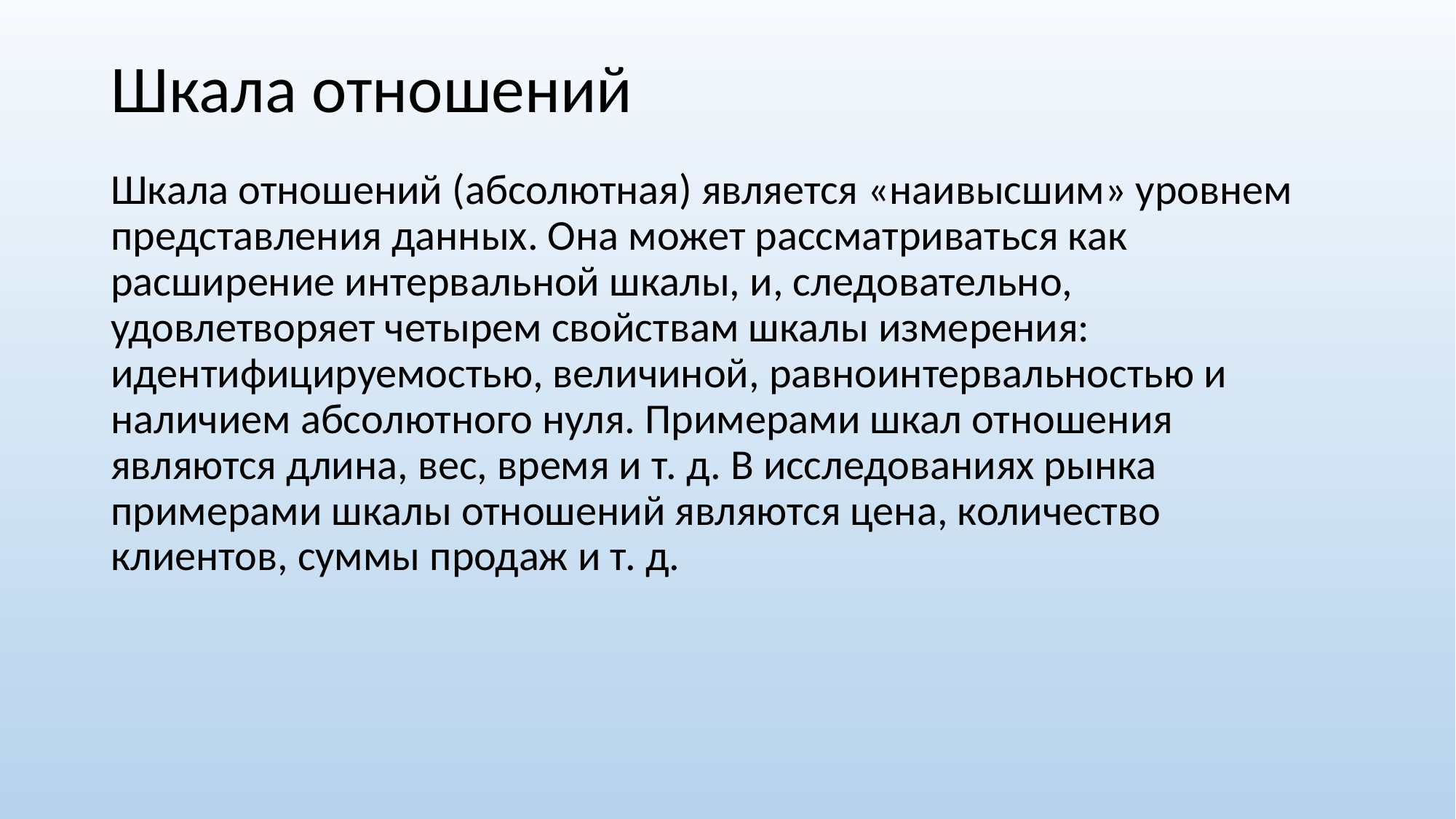

# Шкала отношений
Шкала отношений (абсолютная) является «наивысшим» уровнем представления данных. Она может рассматриваться как расширение интервальной шкалы, и, следовательно, удовлетворяет четырем свойствам шкалы измерения: идентифицируемостью, величиной, равноинтервальностью и наличием абсолютного нуля. Примерами шкал отношения являются длина, вес, время и т. д. В исследованиях рынка примерами шкалы отношений являются цена, количество клиентов, суммы продаж и т. д.